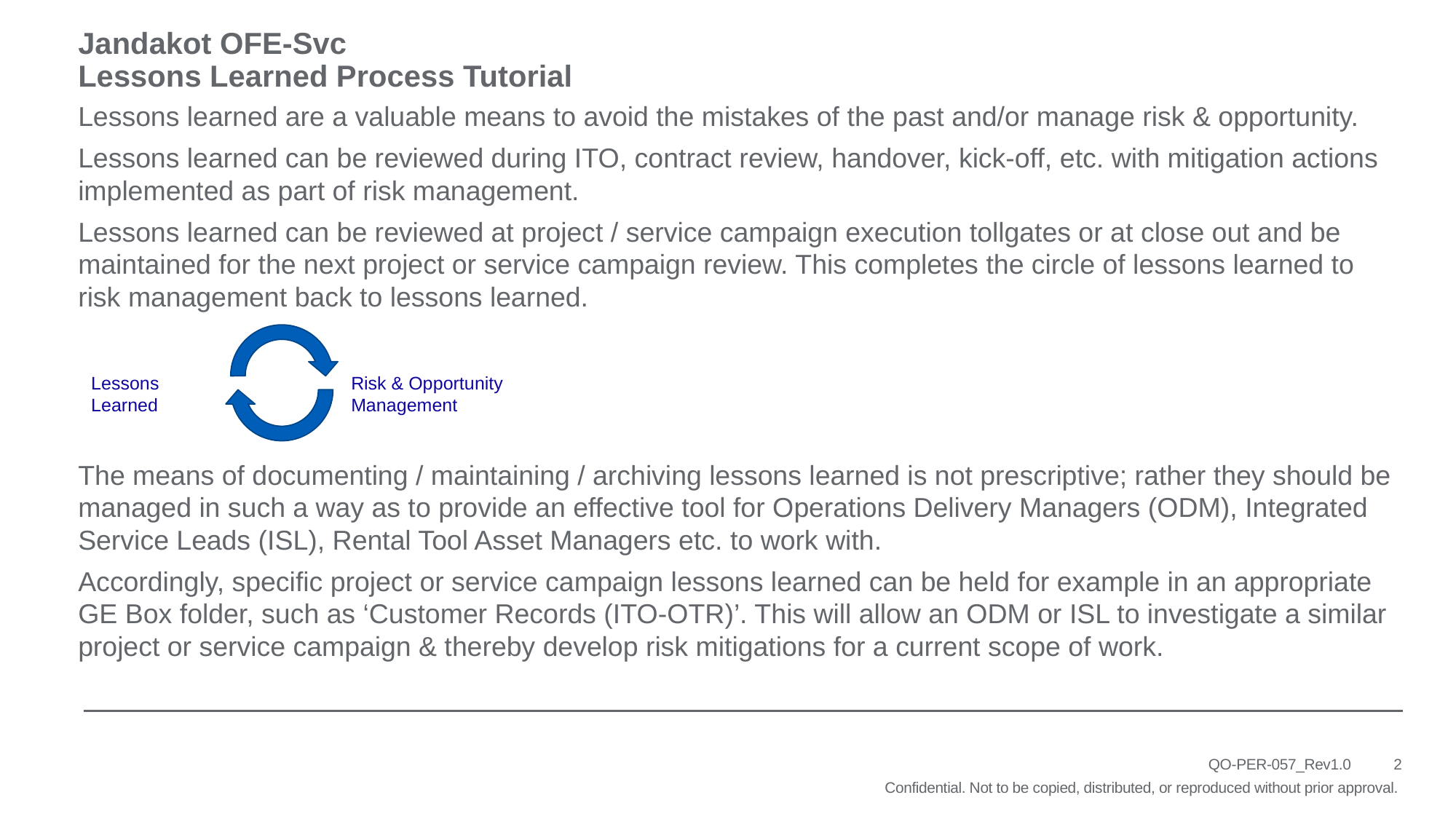

# Jandakot OFE-Svc Lessons Learned Process Tutorial
Lessons learned are a valuable means to avoid the mistakes of the past and/or manage risk & opportunity.
Lessons learned can be reviewed during ITO, contract review, handover, kick-off, etc. with mitigation actions implemented as part of risk management.
Lessons learned can be reviewed at project / service campaign execution tollgates or at close out and be maintained for the next project or service campaign review. This completes the circle of lessons learned to risk management back to lessons learned.

Lessons Learned
Risk & Opportunity Management
The means of documenting / maintaining / archiving lessons learned is not prescriptive; rather they should be managed in such a way as to provide an effective tool for Operations Delivery Managers (ODM), Integrated Service Leads (ISL), Rental Tool Asset Managers etc. to work with.
Accordingly, specific project or service campaign lessons learned can be held for example in an appropriate GE Box folder, such as ‘Customer Records (ITO-OTR)’. This will allow an ODM or ISL to investigate a similar project or service campaign & thereby develop risk mitigations for a current scope of work.

QO-PER-057_Rev1.0
2